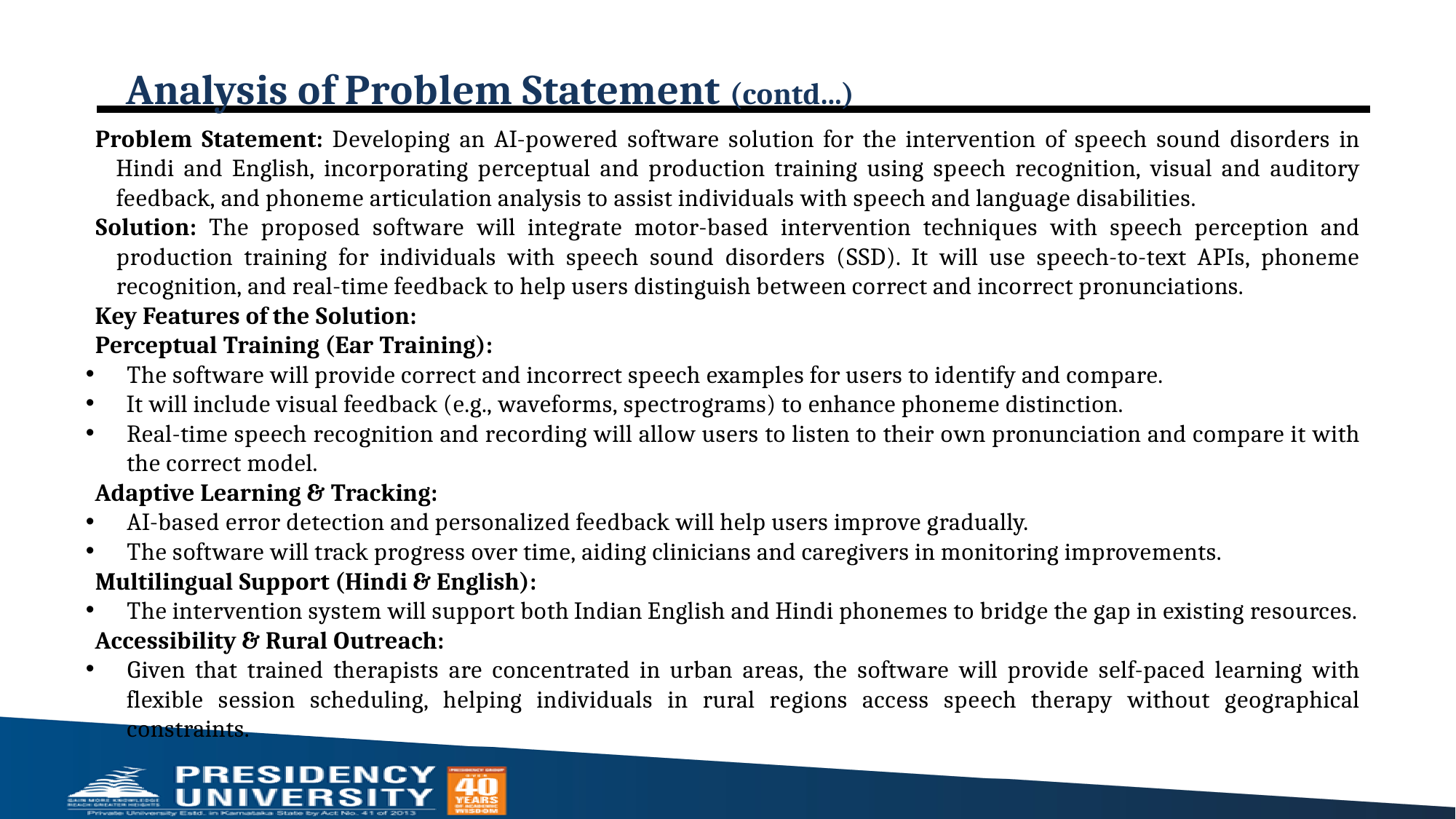

# Analysis of Problem Statement (contd...)
Problem Statement: Developing an AI-powered software solution for the intervention of speech sound disorders in Hindi and English, incorporating perceptual and production training using speech recognition, visual and auditory feedback, and phoneme articulation analysis to assist individuals with speech and language disabilities.
Solution: The proposed software will integrate motor-based intervention techniques with speech perception and production training for individuals with speech sound disorders (SSD). It will use speech-to-text APIs, phoneme recognition, and real-time feedback to help users distinguish between correct and incorrect pronunciations.
Key Features of the Solution:
Perceptual Training (Ear Training):
The software will provide correct and incorrect speech examples for users to identify and compare.
It will include visual feedback (e.g., waveforms, spectrograms) to enhance phoneme distinction.
Real-time speech recognition and recording will allow users to listen to their own pronunciation and compare it with the correct model.
Adaptive Learning & Tracking:
AI-based error detection and personalized feedback will help users improve gradually.
The software will track progress over time, aiding clinicians and caregivers in monitoring improvements.
Multilingual Support (Hindi & English):
The intervention system will support both Indian English and Hindi phonemes to bridge the gap in existing resources.
Accessibility & Rural Outreach:
Given that trained therapists are concentrated in urban areas, the software will provide self-paced learning with flexible session scheduling, helping individuals in rural regions access speech therapy without geographical constraints.